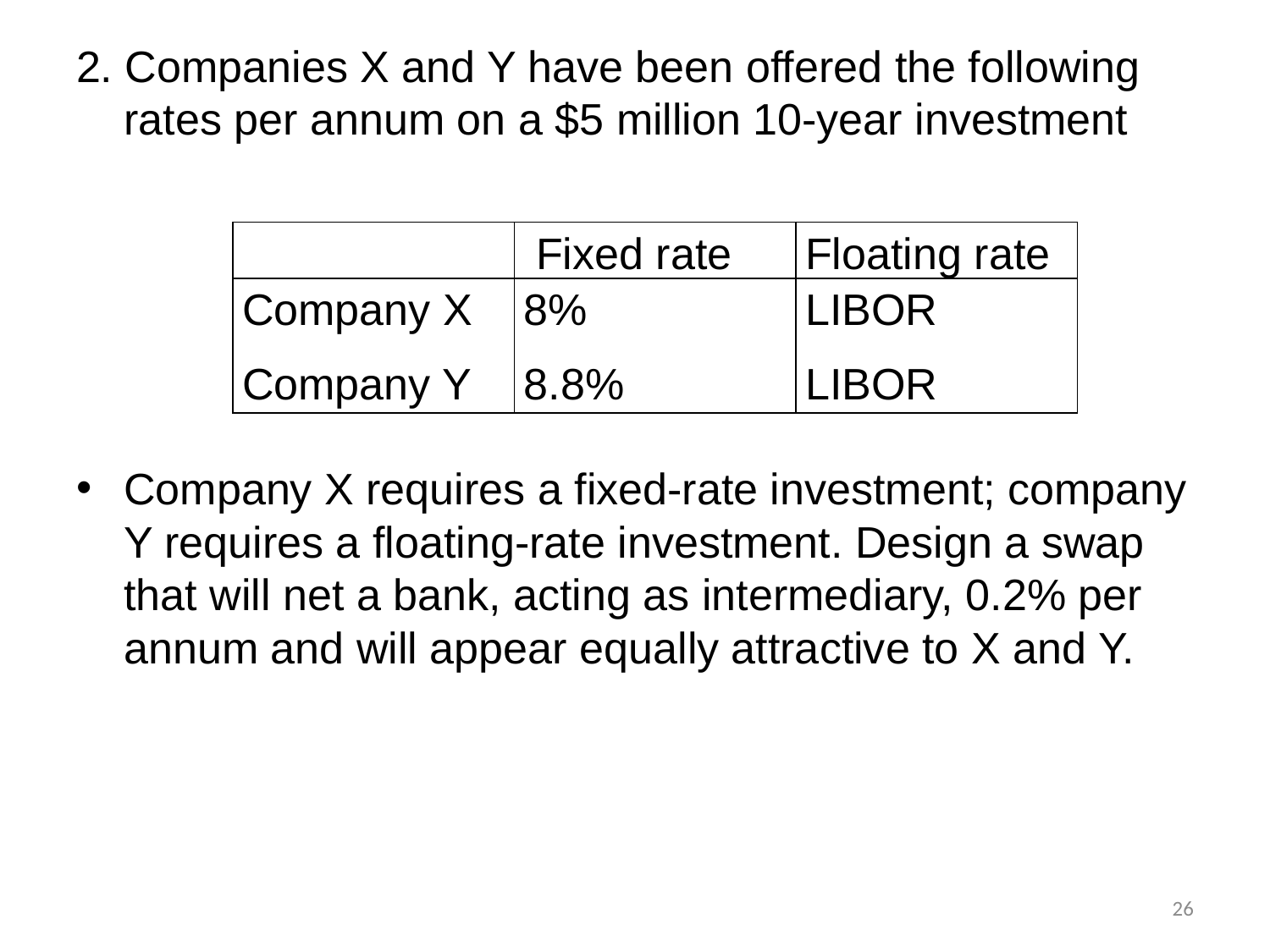

2. Companies X and Y have been offered the following rates per annum on a $5 million 10-year investment

Company X requires a fixed-rate investment; company Y requires a floating-rate investment. Design a swap that will net a bank, acting as intermediary, 0.2% per annum and will appear equally attractive to X and Y.

|  | Fixed rate | Floating rate |
| --- | --- | --- |
| Company X Company Y | 8% 8.8% | LIBOR LIBOR |
26